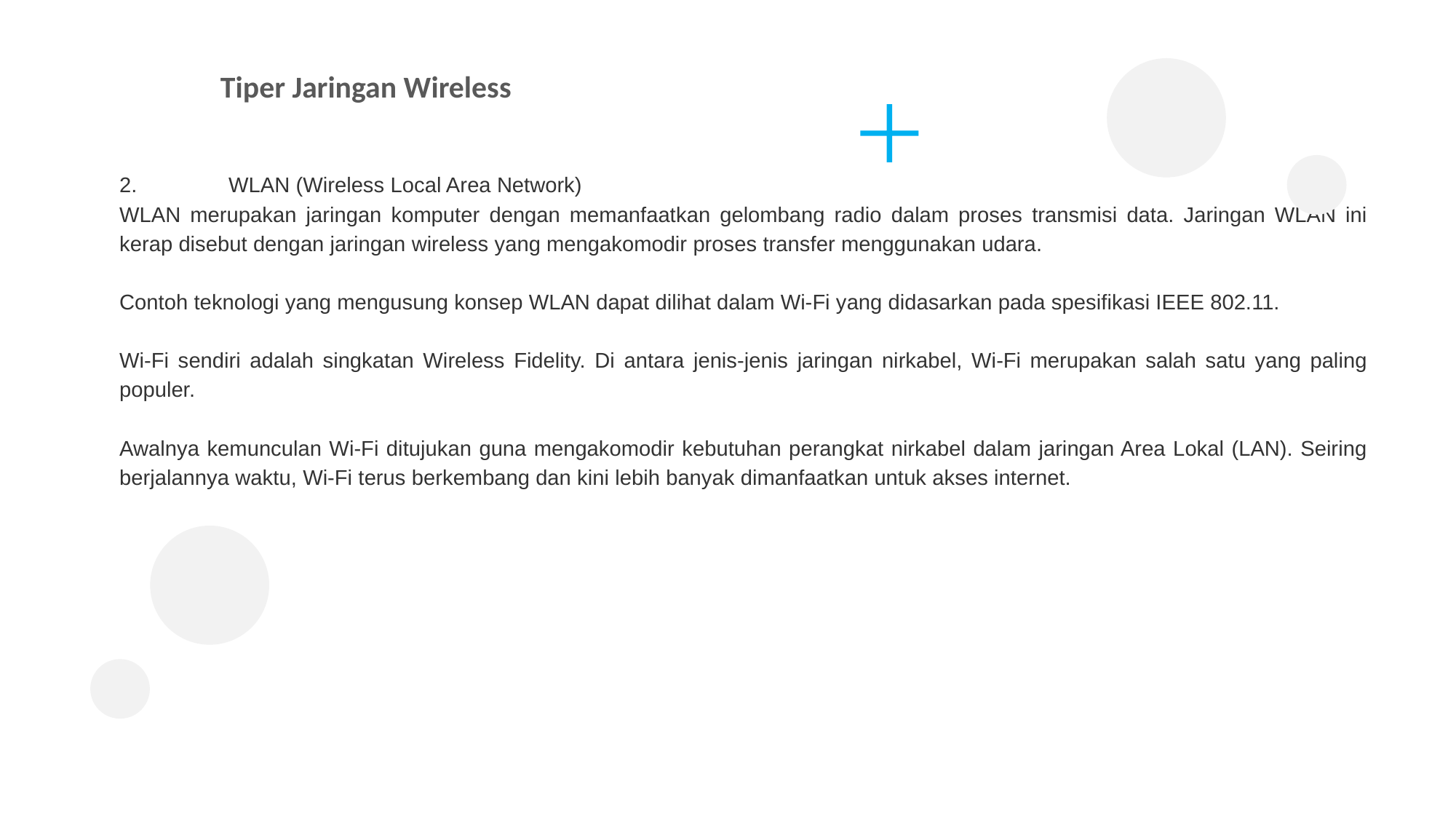

Tiper Jaringan Wireless

2.	WLAN (Wireless Local Area Network)
WLAN merupakan jaringan komputer dengan memanfaatkan gelombang radio dalam proses transmisi data. Jaringan WLAN ini kerap disebut dengan jaringan wireless yang mengakomodir proses transfer menggunakan udara.

Contoh teknologi yang mengusung konsep WLAN dapat dilihat dalam Wi-Fi yang didasarkan pada spesifikasi IEEE 802.11.

Wi-Fi sendiri adalah singkatan Wireless Fidelity. Di antara jenis-jenis jaringan nirkabel, Wi-Fi merupakan salah satu yang paling populer.

Awalnya kemunculan Wi-Fi ditujukan guna mengakomodir kebutuhan perangkat nirkabel dalam jaringan Area Lokal (LAN). Seiring berjalannya waktu, Wi-Fi terus berkembang dan kini lebih banyak dimanfaatkan untuk akses internet.